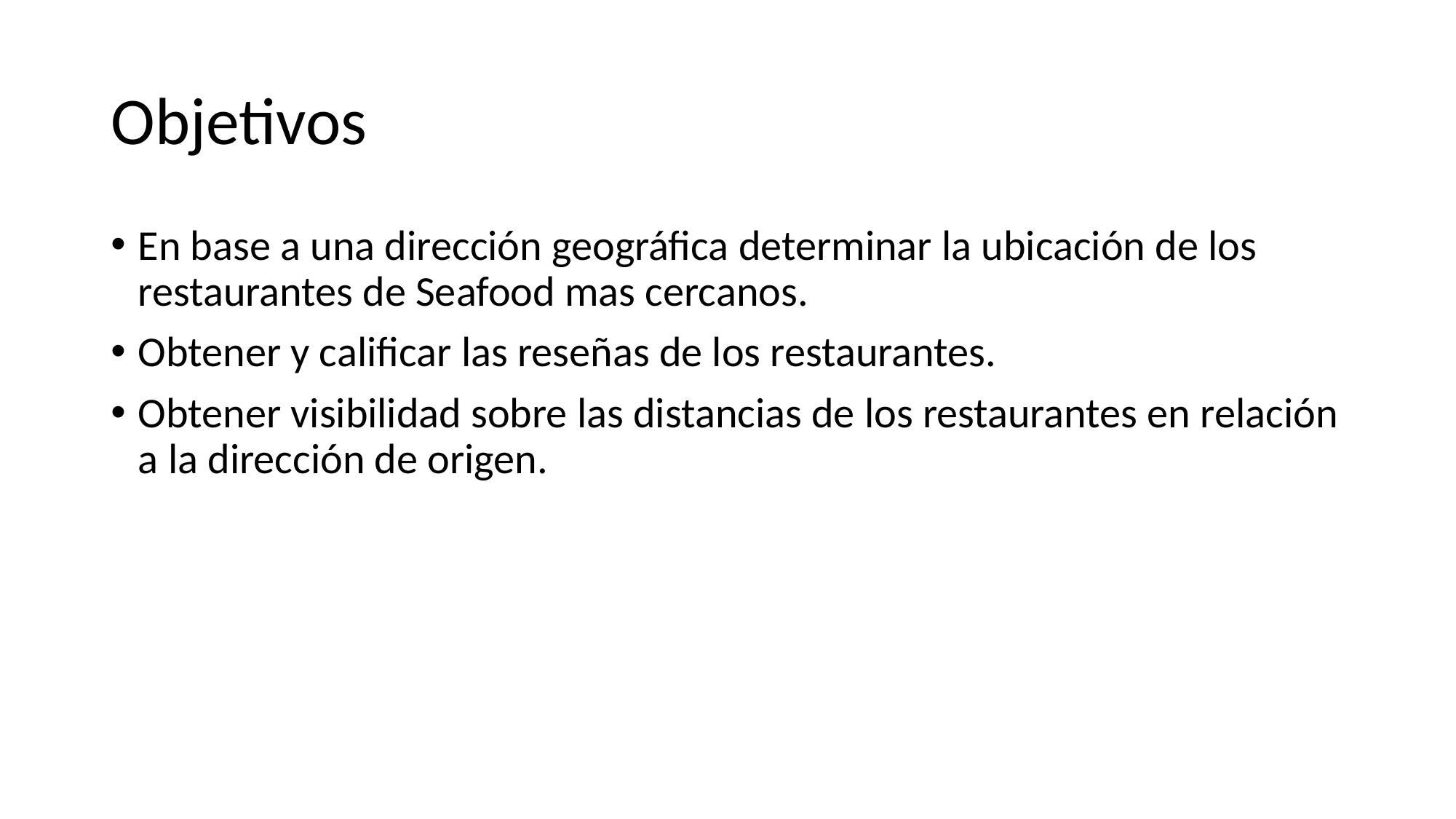

# Objetivos
En base a una dirección geográfica determinar la ubicación de los restaurantes de Seafood mas cercanos.
Obtener y calificar las reseñas de los restaurantes.
Obtener visibilidad sobre las distancias de los restaurantes en relación a la dirección de origen.